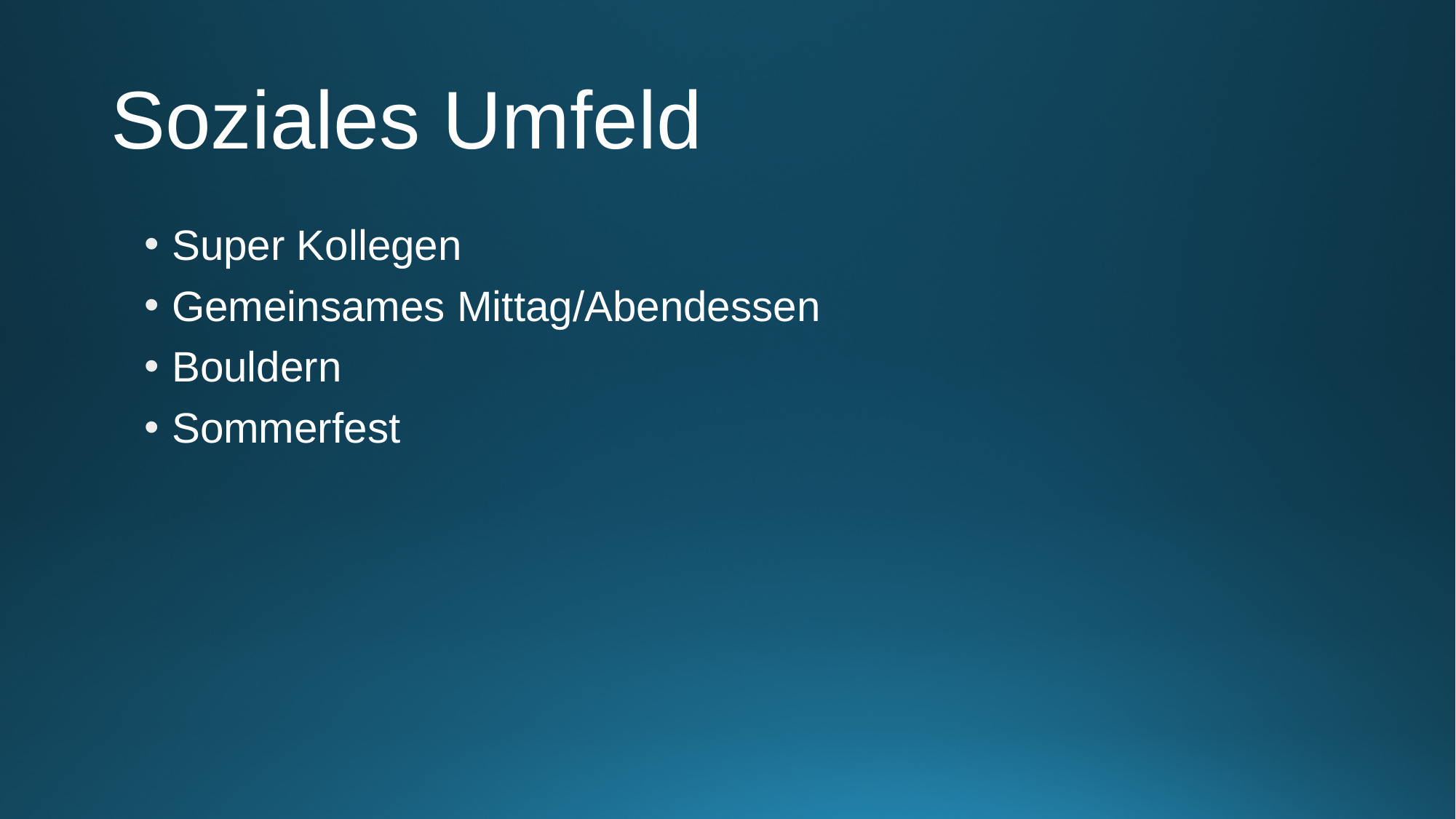

# Soziales Umfeld
Super Kollegen
Gemeinsames Mittag/Abendessen
Bouldern
Sommerfest